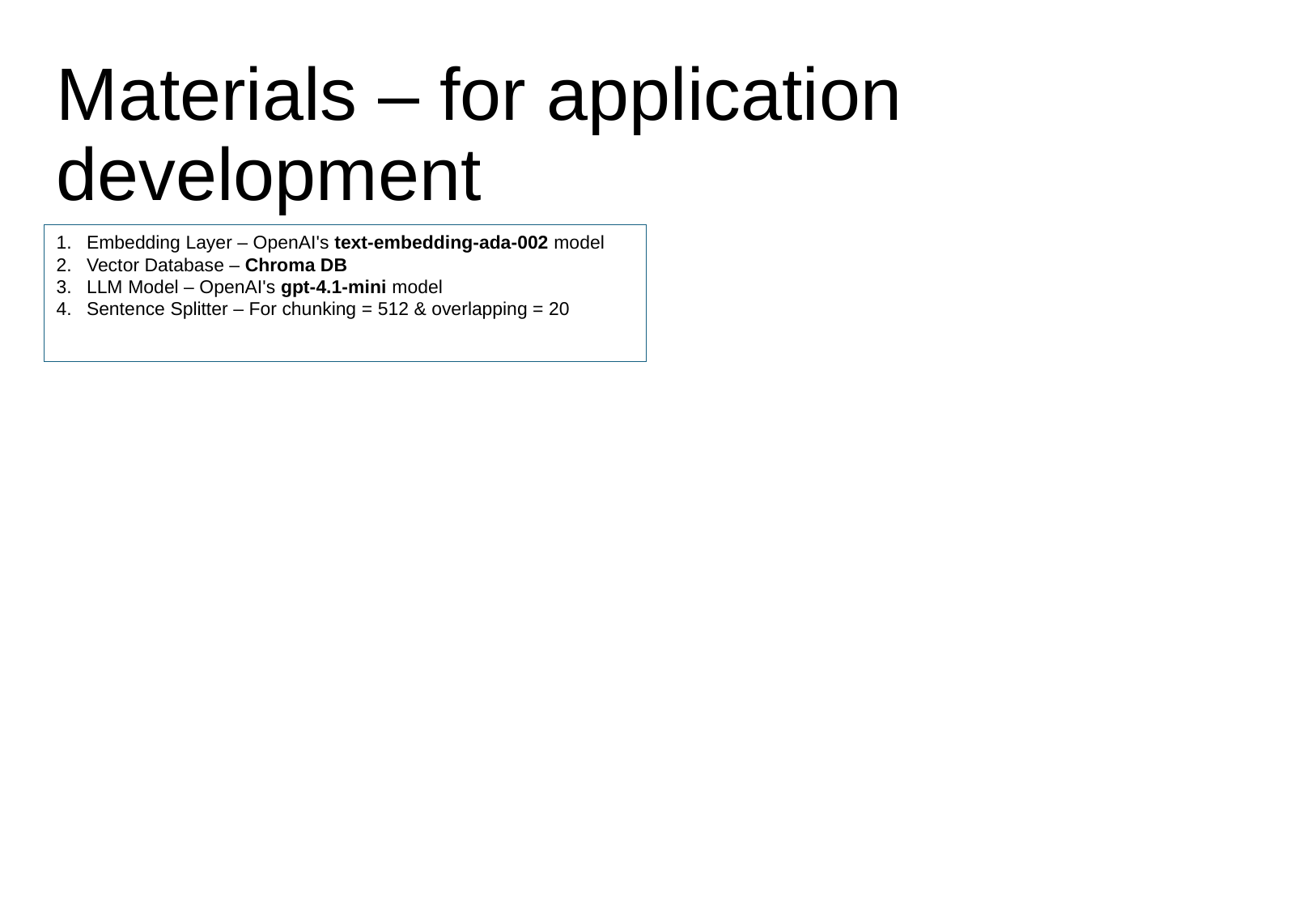

# Materials – for application development
Embedding Layer – OpenAI's text-embedding-ada-002 model
Vector Database – Chroma DB
LLM Model – OpenAI's gpt-4.1-mini model
Sentence Splitter – For chunking = 512 & overlapping = 20